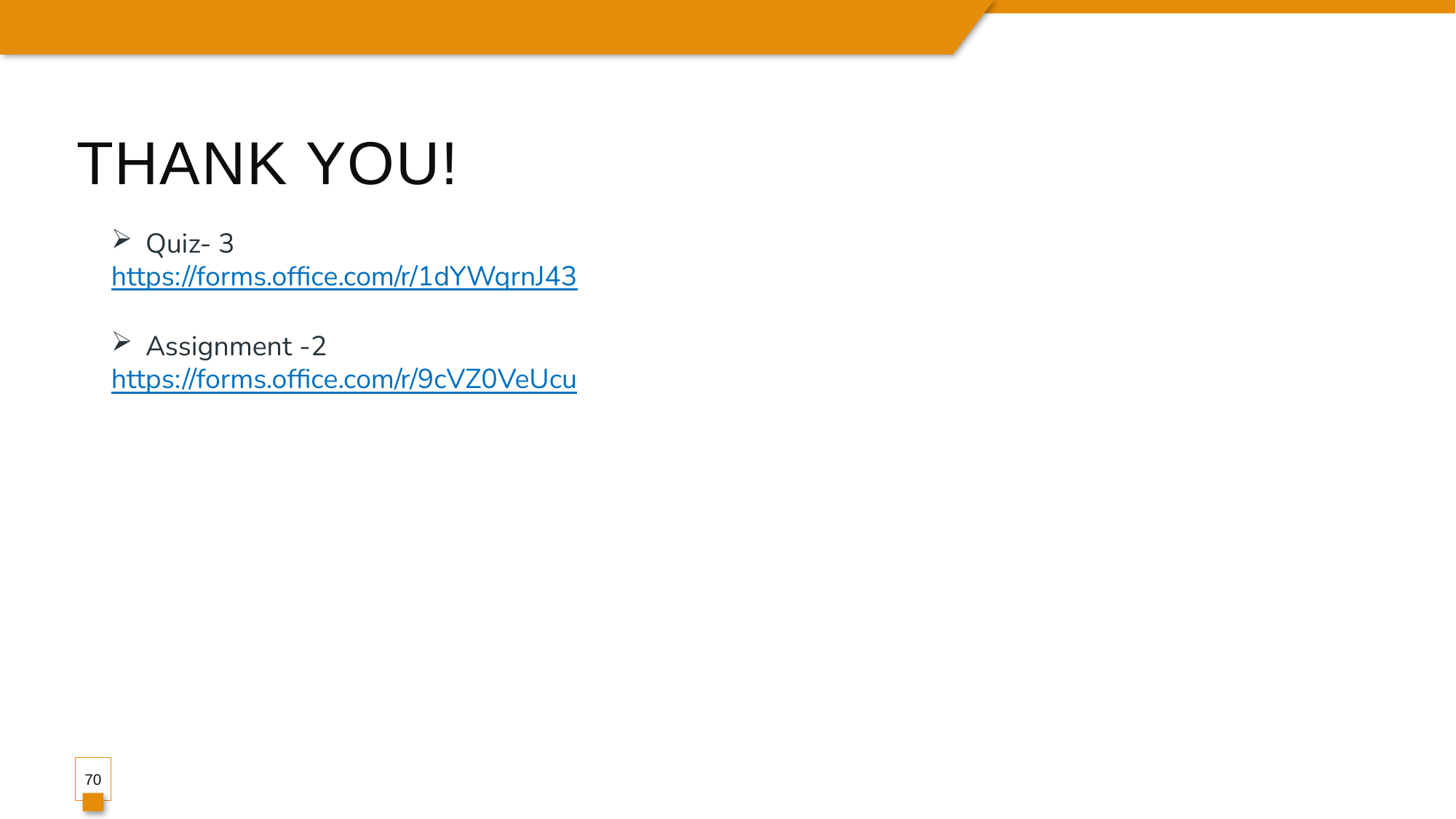

# Thank You!
Quiz- 3
https://forms.office.com/r/1dYWqrnJ43

Assignment -2
https://forms.office.com/r/9cVZ0VeUcu

70